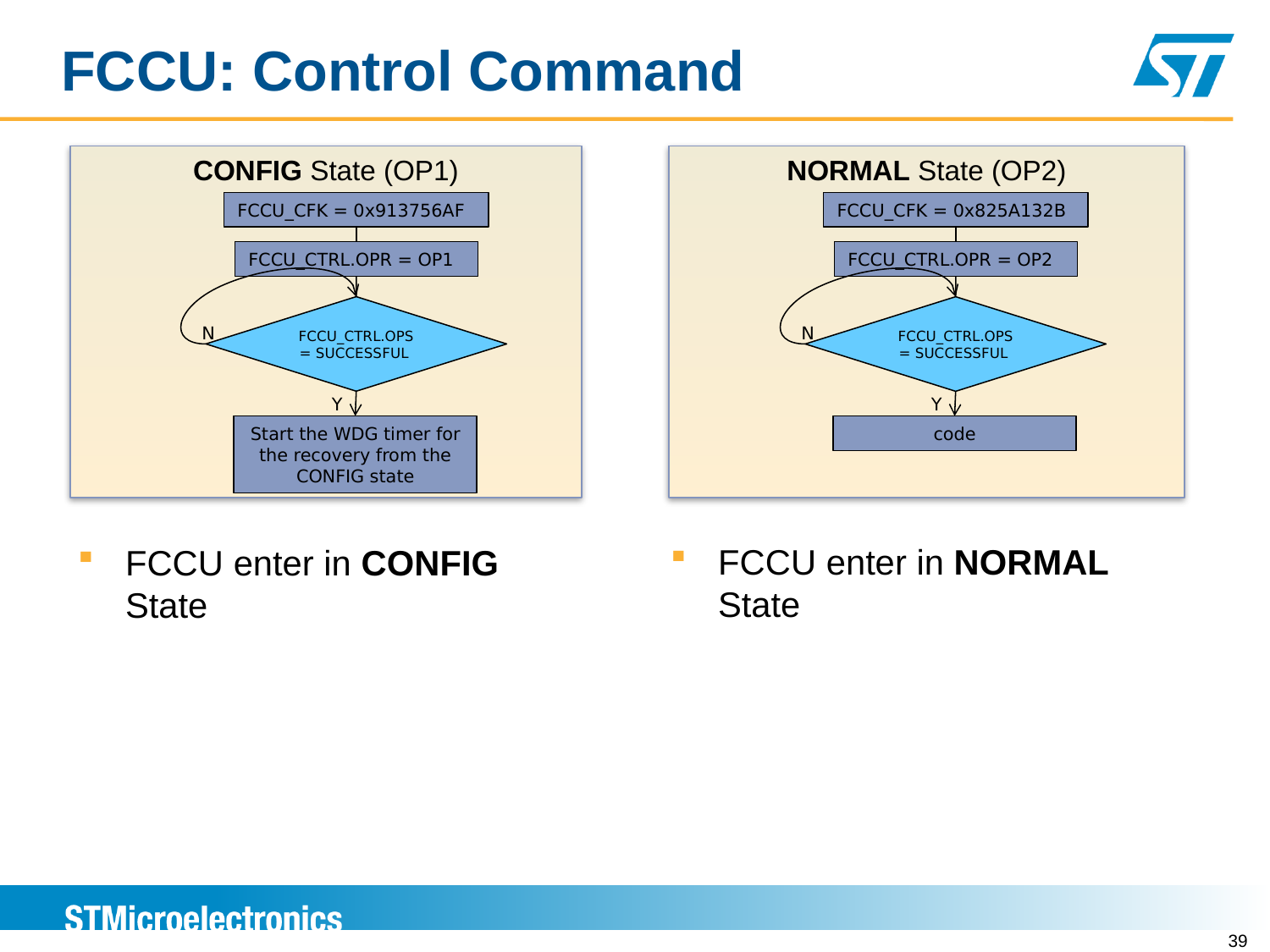

FCCU: Control Command
NORMAL State (OP2)

FCCU_CFK = 0x825A132B
FCCU_CTRL.OPR = OP2
FCCU_CTRL.OPS = SUCCESSFUL
N
Y
code
CONFIG State (OP1)

FCCU_CFK = 0x913756AF
FCCU_CTRL.OPR = OP1
FCCU_CTRL.OPS = SUCCESSFUL
N
Y
Start the WDG timer for the recovery from the CONFIG state
FCCU enter in NORMAL State

FCCU enter in CONFIG State
39
Version 1.0
39